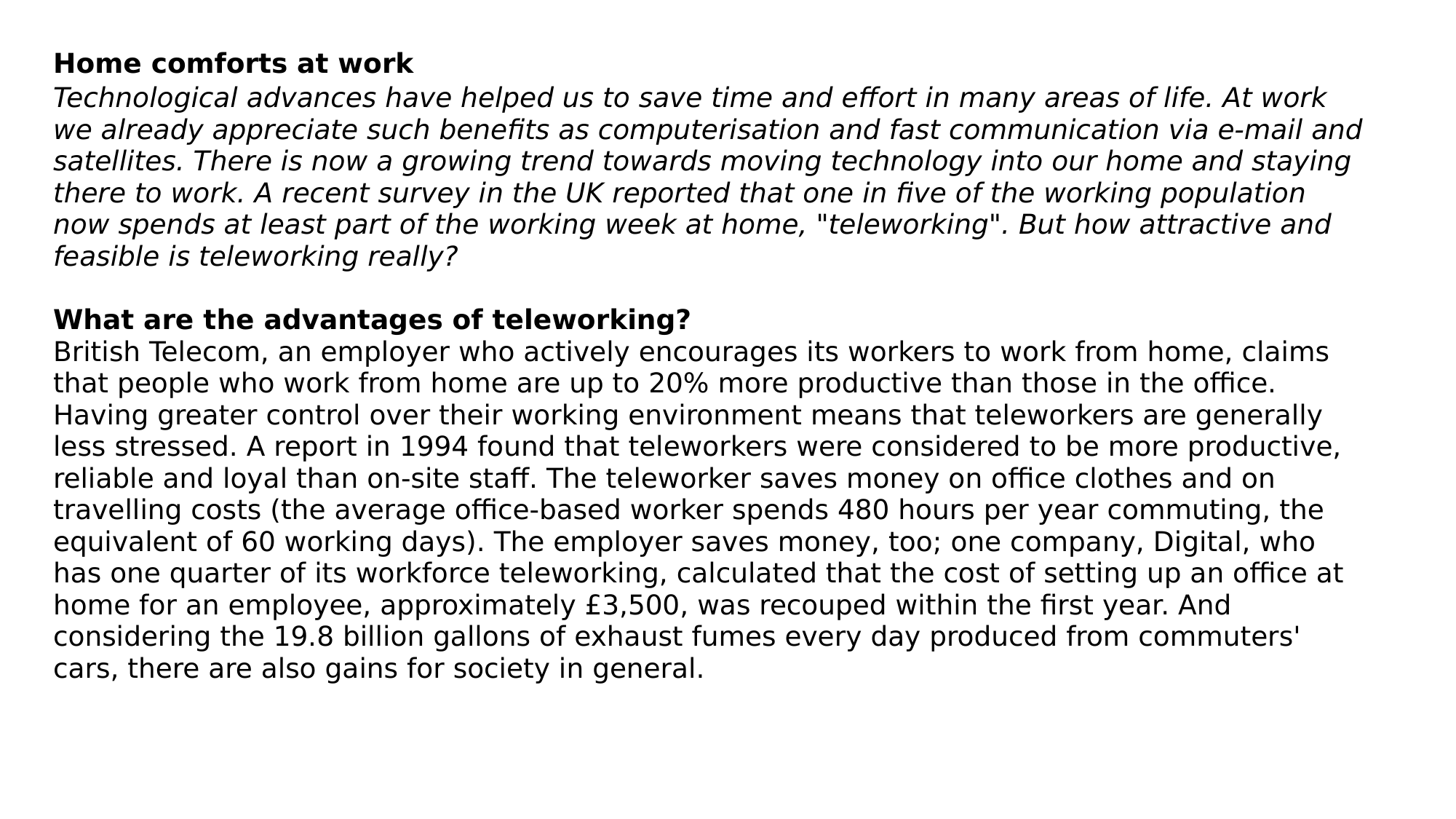

| Home comforts at work |
| --- |
| Technological advances have helped us to save time and effort in many areas of life. At work we already appreciate such benefits as computerisation and fast communication via e-mail and satellites. There is now a growing trend towards moving technology into our home and staying there to work. A recent survey in the UK reported that one in five of the working population now spends at least part of the working week at home, "teleworking". But how attractive and feasible is teleworking really?   What are the advantages of teleworking? British Telecom, an employer who actively encourages its workers to work from home, claims that people who work from home are up to 20% more productive than those in the office. Having greater control over their working environment means that teleworkers are generally less stressed. A report in 1994 found that teleworkers were considered to be more productive, reliable and loyal than on-site staff. The teleworker saves money on office clothes and on travelling costs (the average office-based worker spends 480 hours per year commuting, the equivalent of 60 working days). The employer saves money, too; one company, Digital, who has one quarter of its workforce teleworking, calculated that the cost of setting up an office at home for an employee, approximately £3,500, was recouped within the first year. And considering the 19.8 billion gallons of exhaust fumes every day produced from commuters' cars, there are also gains for society in general. |